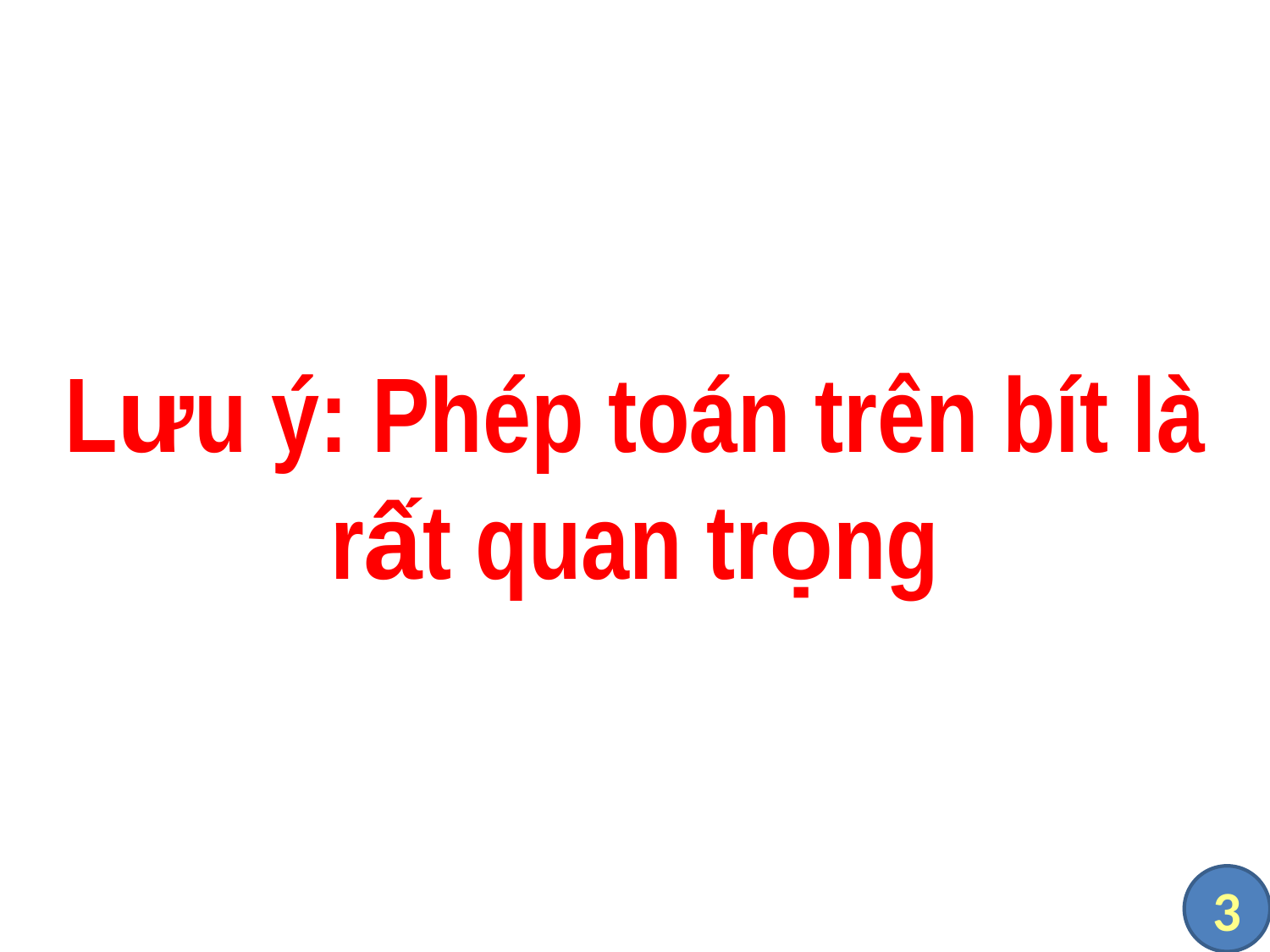

# Lưu ý: Phép toán trên bít là rất quan trọng
3